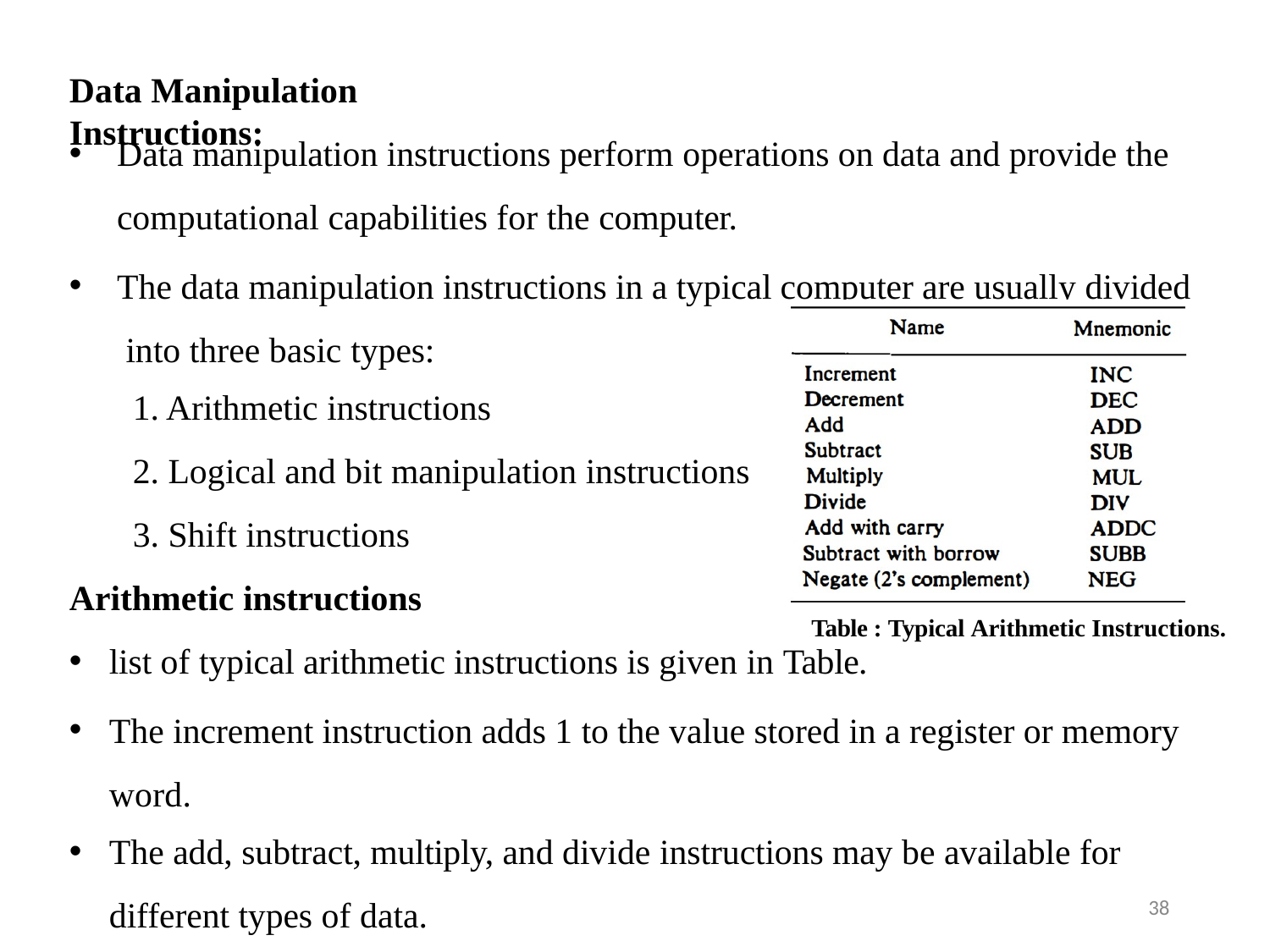

# Data Manipulation Instructions:
Data manipulation instructions perform operations on data and provide the  computational capabilities for the computer.
The data manipulation instructions in a typical computer are usually divided  into three basic types:
Arithmetic instructions
Logical and bit manipulation instructions
Shift instructions
Arithmetic instructions

Table : Typical Arithmetic Instructions.
list of typical arithmetic instructions is given in Table.
The increment instruction adds 1 to the value stored in a register or memory  word.
The add, subtract, multiply, and divide instructions may be available for
different types of data.
38